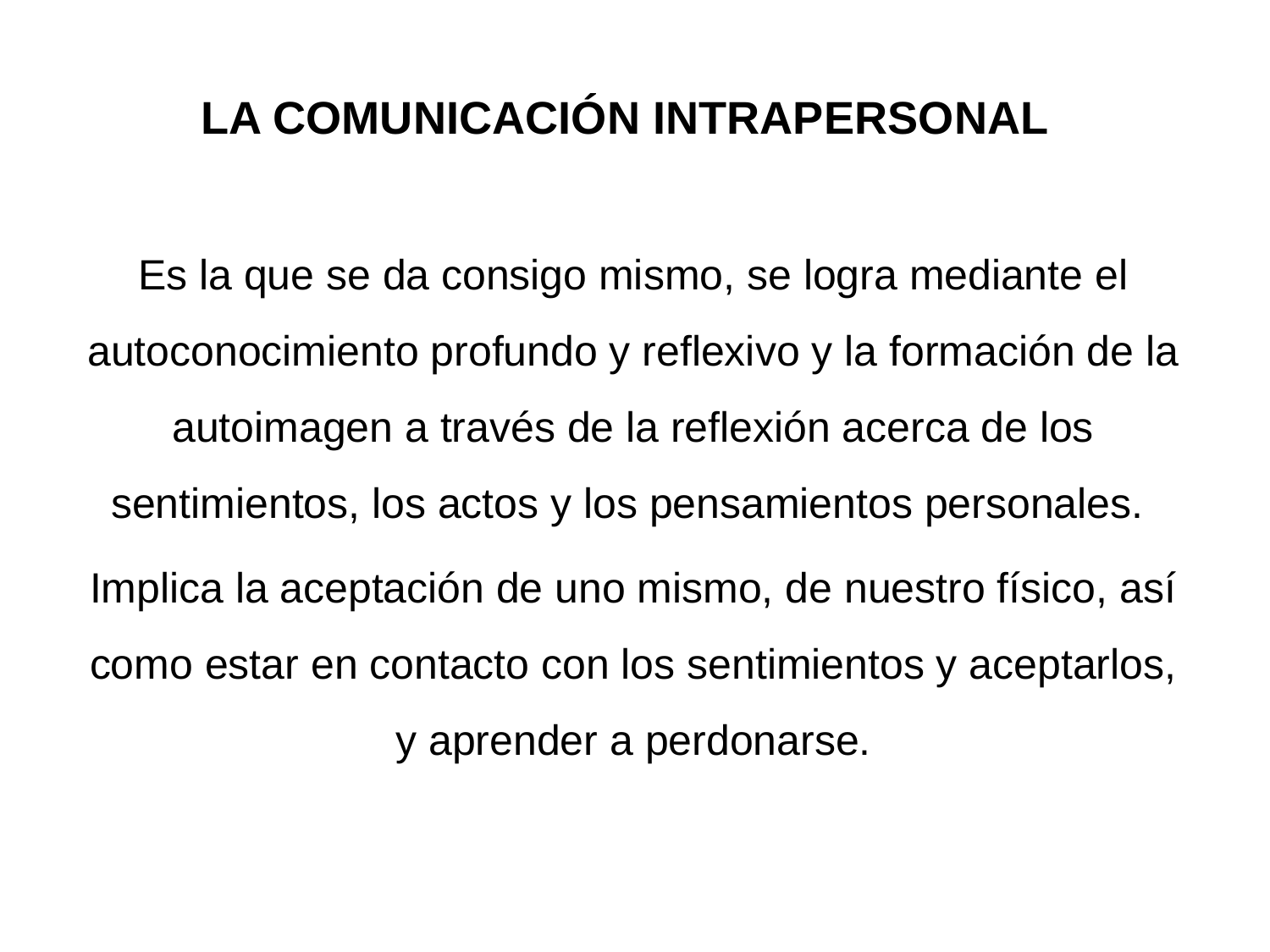

# LA COMUNICACIÓN INTRAPERSONAL
Es la que se da consigo mismo, se logra mediante el autoconocimiento profundo y reflexivo y la formación de la autoimagen a través de la reflexión acerca de los sentimientos, los actos y los pensamientos personales.
Implica la aceptación de uno mismo, de nuestro físico, así como estar en contacto con los sentimientos y aceptarlos, y aprender a perdonarse.